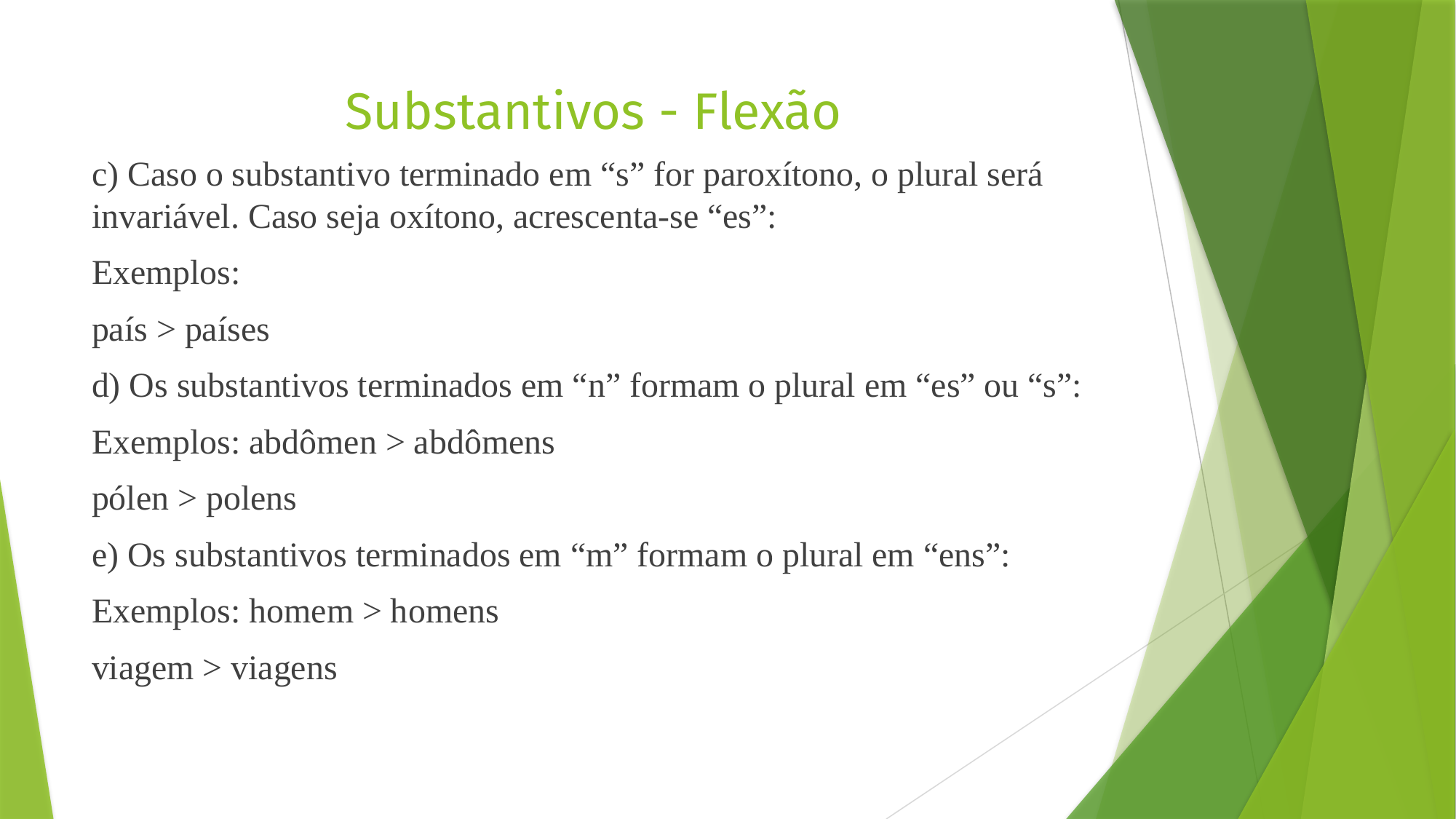

# Substantivos - Flexão
c) Caso o substantivo terminado em “s” for paroxítono, o plural será invariável. Caso seja oxítono, acrescenta-se “es”:
Exemplos:
país > países
d) Os substantivos terminados em “n” formam o plural em “es” ou “s”:
Exemplos: abdômen > abdômens
pólen > polens
e) Os substantivos terminados em “m” formam o plural em “ens”:
Exemplos: homem > homens
viagem > viagens